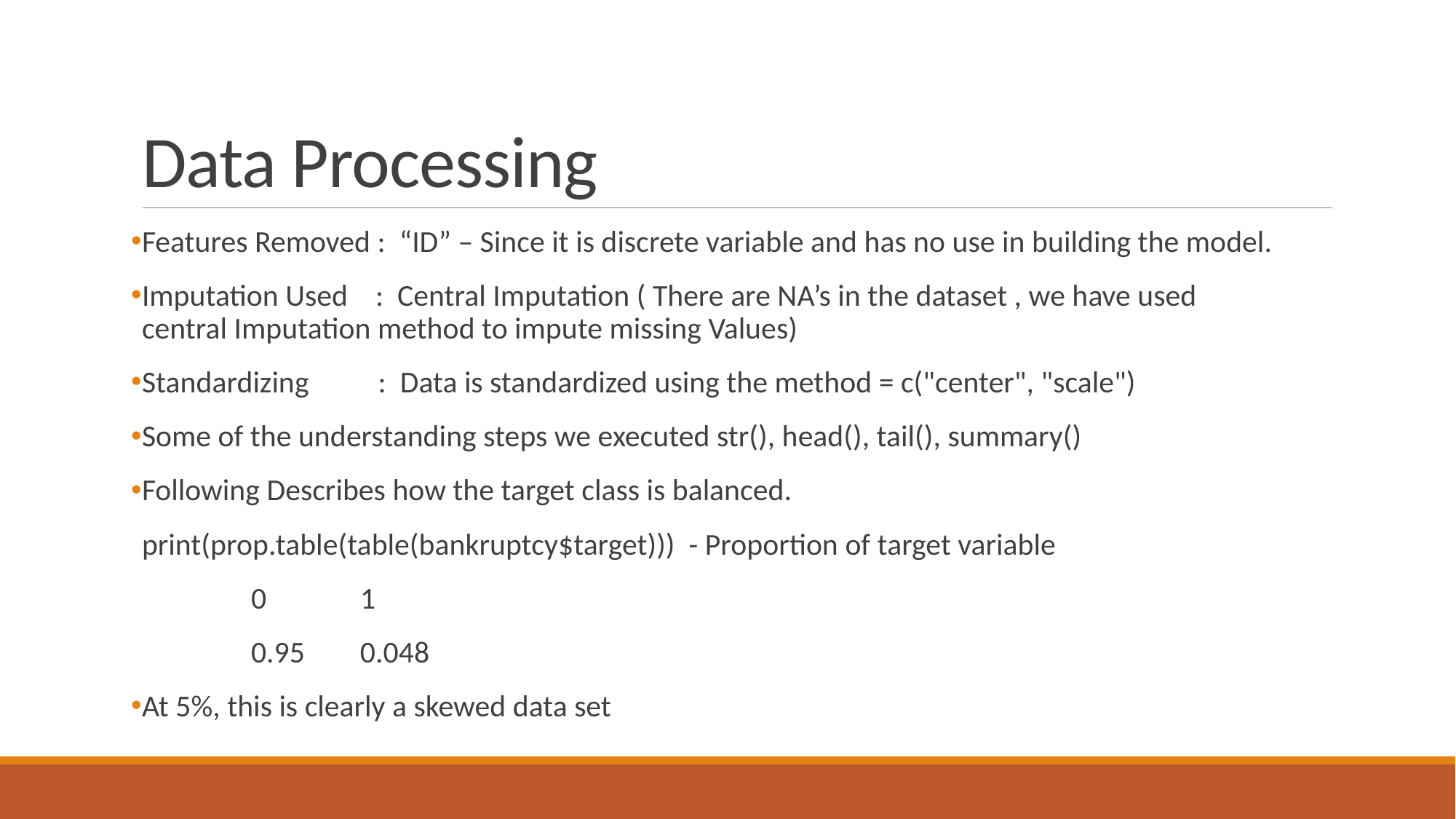

# Data Processing
Features Removed :  “ID” – Since it is discrete variable and has no use in building the model.
Imputation Used    :  Central Imputation ( There are NA’s in the dataset , we have used  	              central Imputation method to impute missing Values)
Standardizing          :  Data is standardized using the method = c("center", "scale")
Some of the understanding steps we executed str(), head(), tail(), summary()
Following Describes how the target class is balanced.
print(prop.table(table(bankruptcy$target)))  - Proportion of target variable
	0 	1
	0.95        0.048
At 5%, this is clearly a skewed data set